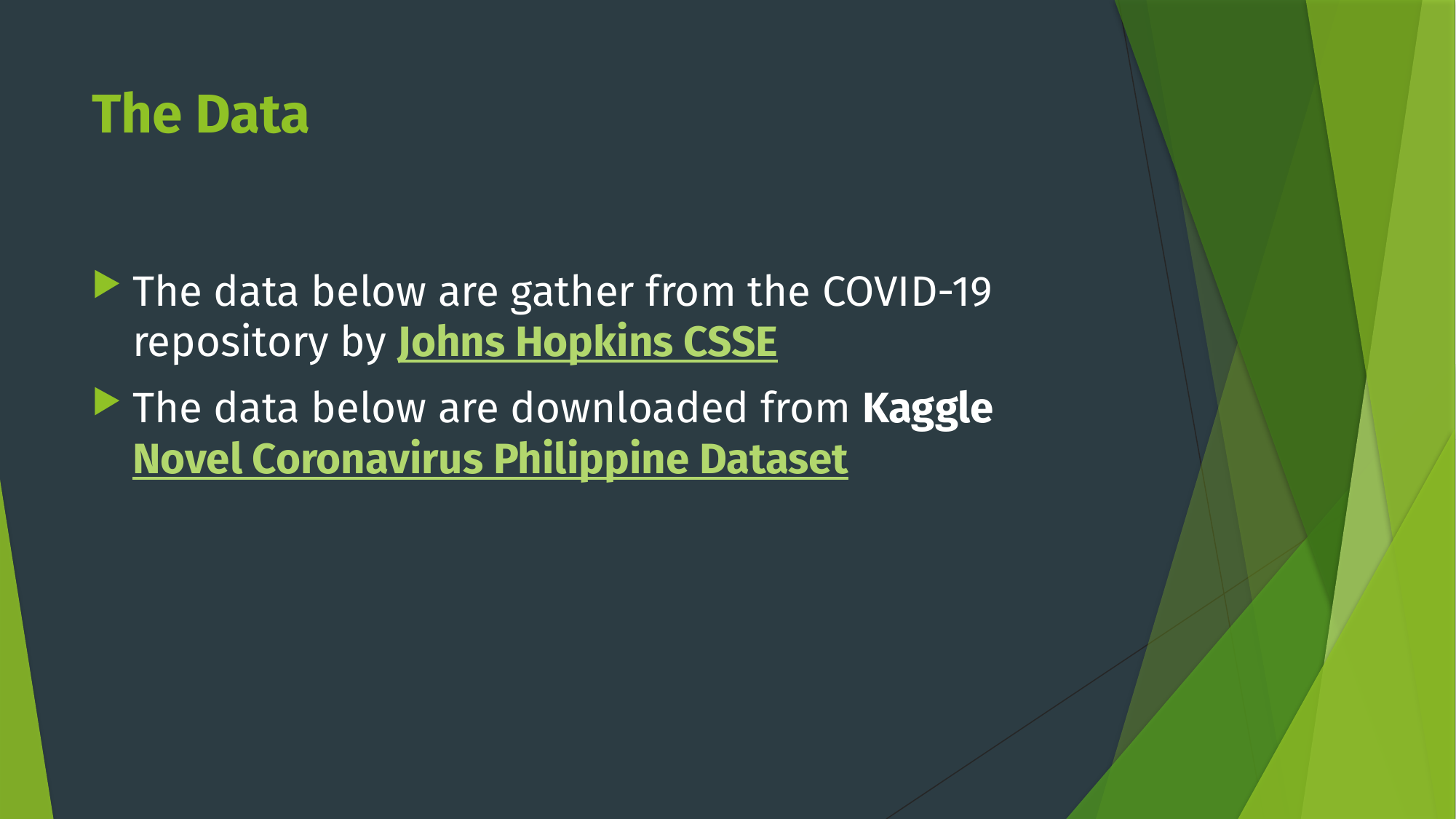

# The Data
The data below are gather from the COVID-19 repository by Johns Hopkins CSSE
The data below are downloaded from Kaggle Novel Coronavirus Philippine Dataset